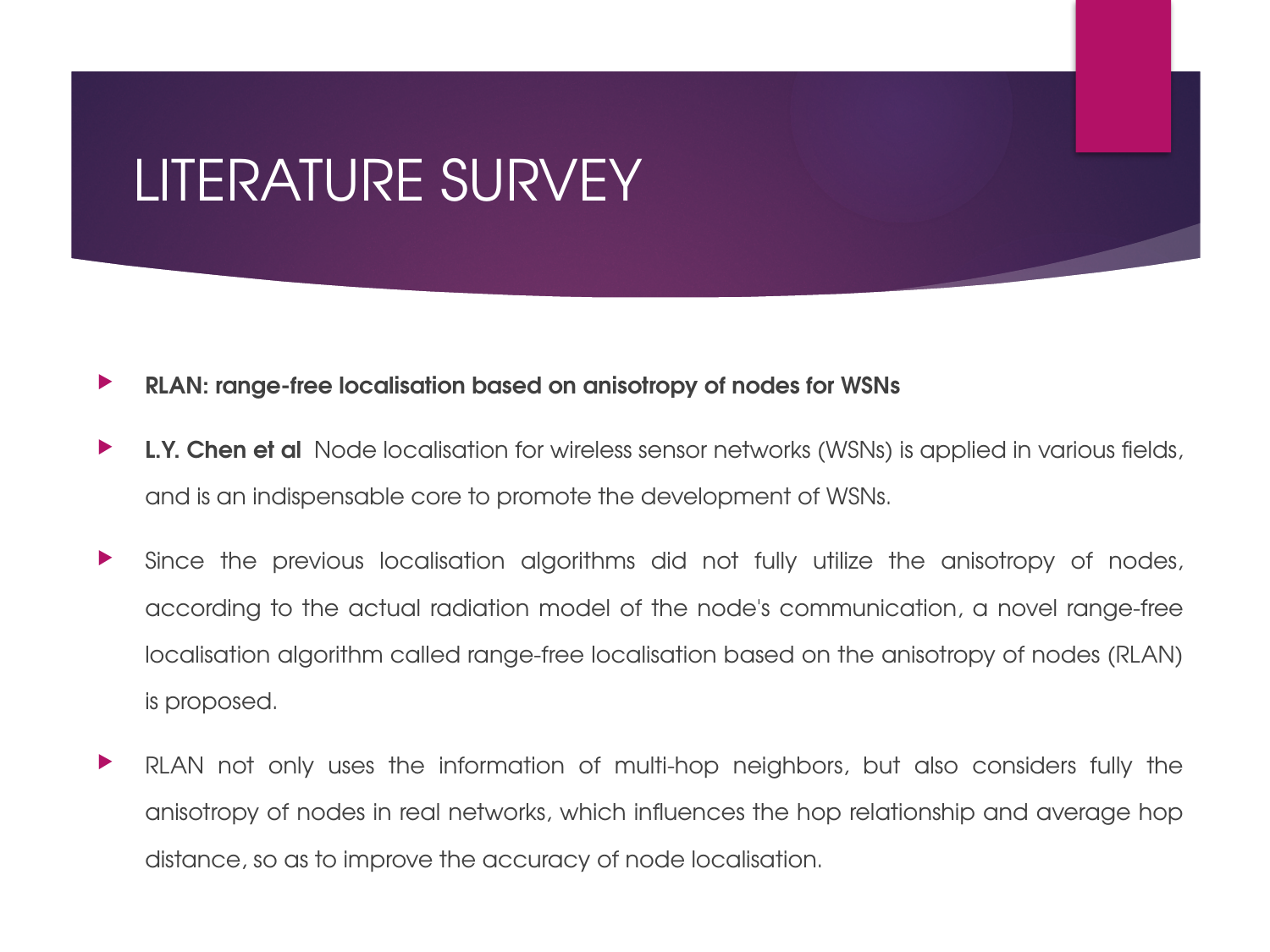

# LITERATURE SURVEY
RLAN: range‐free localisation based on anisotropy of nodes for WSNs
L.Y. Chen et al  Node localisation for wireless sensor networks (WSNs) is applied in various fields, and is an indispensable core to promote the development of WSNs.
Since the previous localisation algorithms did not fully utilize the anisotropy of nodes, according to the actual radiation model of the node's communication, a novel range‐free localisation algorithm called range‐free localisation based on the anisotropy of nodes (RLAN) is proposed.
RLAN not only uses the information of multi‐hop neighbors, but also considers fully the anisotropy of nodes in real networks, which influences the hop relationship and average hop distance, so as to improve the accuracy of node localisation.